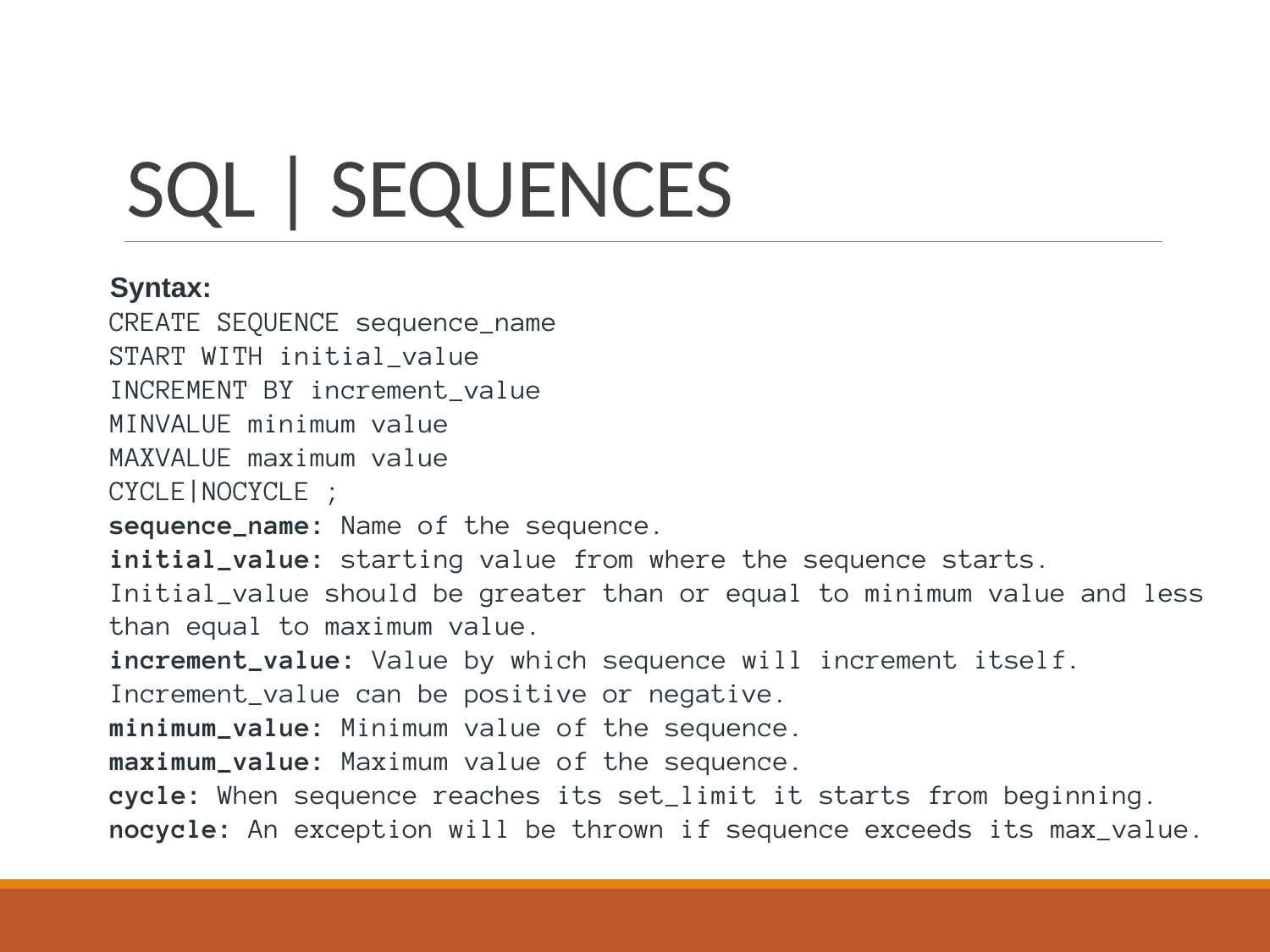

# SQL | SEQUENCES
Syntax:
CREATE SEQUENCE sequence_name
START WITH initial_value
INCREMENT BY increment_value
MINVALUE minimum value
MAXVALUE maximum value
CYCLE|NOCYCLE ;
sequence_name: Name of the sequence.
initial_value: starting value from where the sequence starts. Initial_value should be greater than or equal to minimum value and less than equal to maximum value.
increment_value: Value by which sequence will increment itself. Increment_value can be positive or negative.
minimum_value: Minimum value of the sequence.
maximum_value: Maximum value of the sequence.
cycle: When sequence reaches its set_limit it starts from beginning.
nocycle: An exception will be thrown if sequence exceeds its max_value.